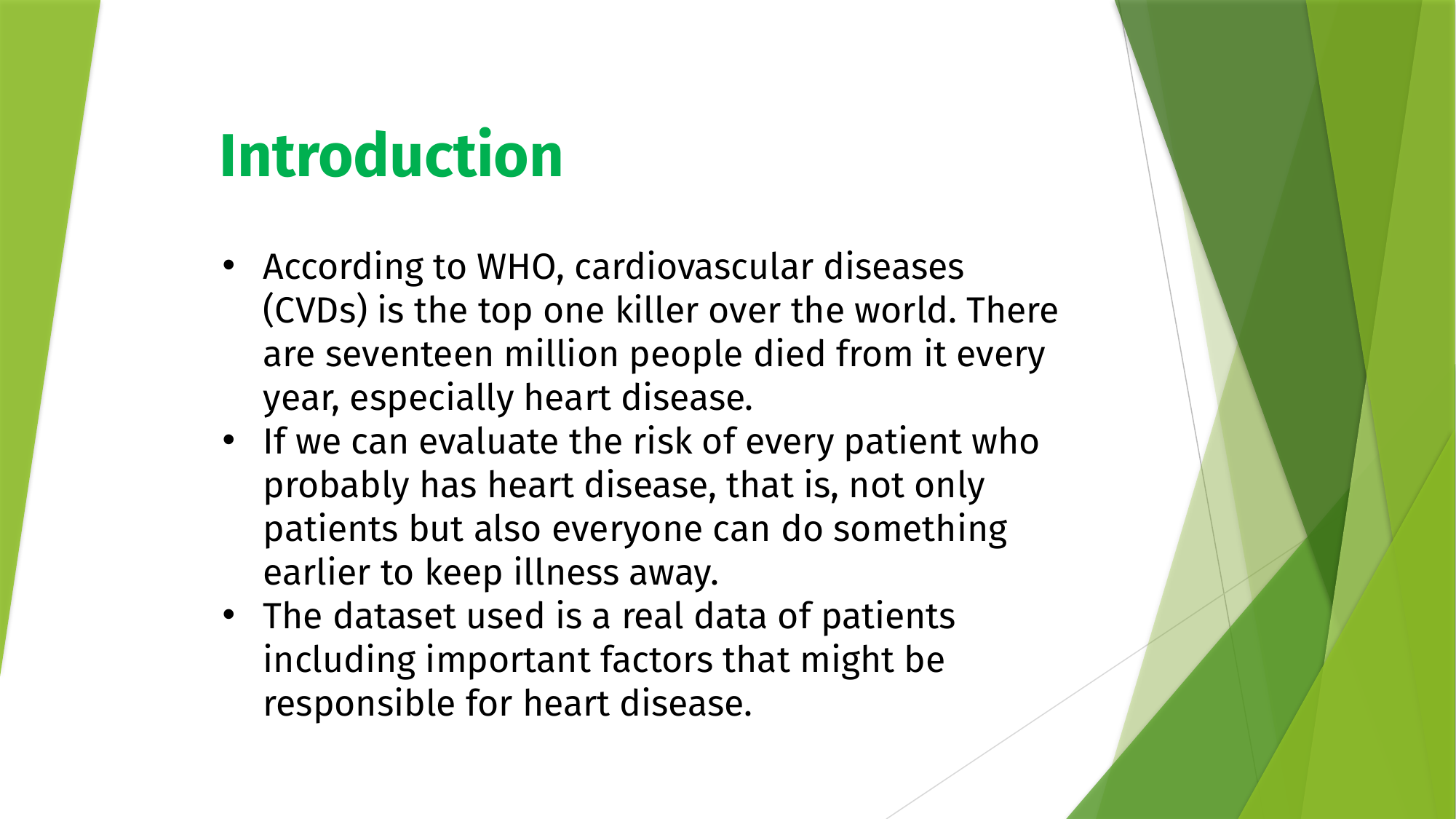

Introduction
According to WHO, cardiovascular diseases  (CVDs) is the top one killer over the world. There are seventeen million people died from it every year, especially heart disease.
If we can evaluate the risk of every patient who probably has heart disease, that is, not only patients but also everyone can do something earlier to keep illness away.
The dataset used is a real data of patients including important factors that might be responsible for heart disease.